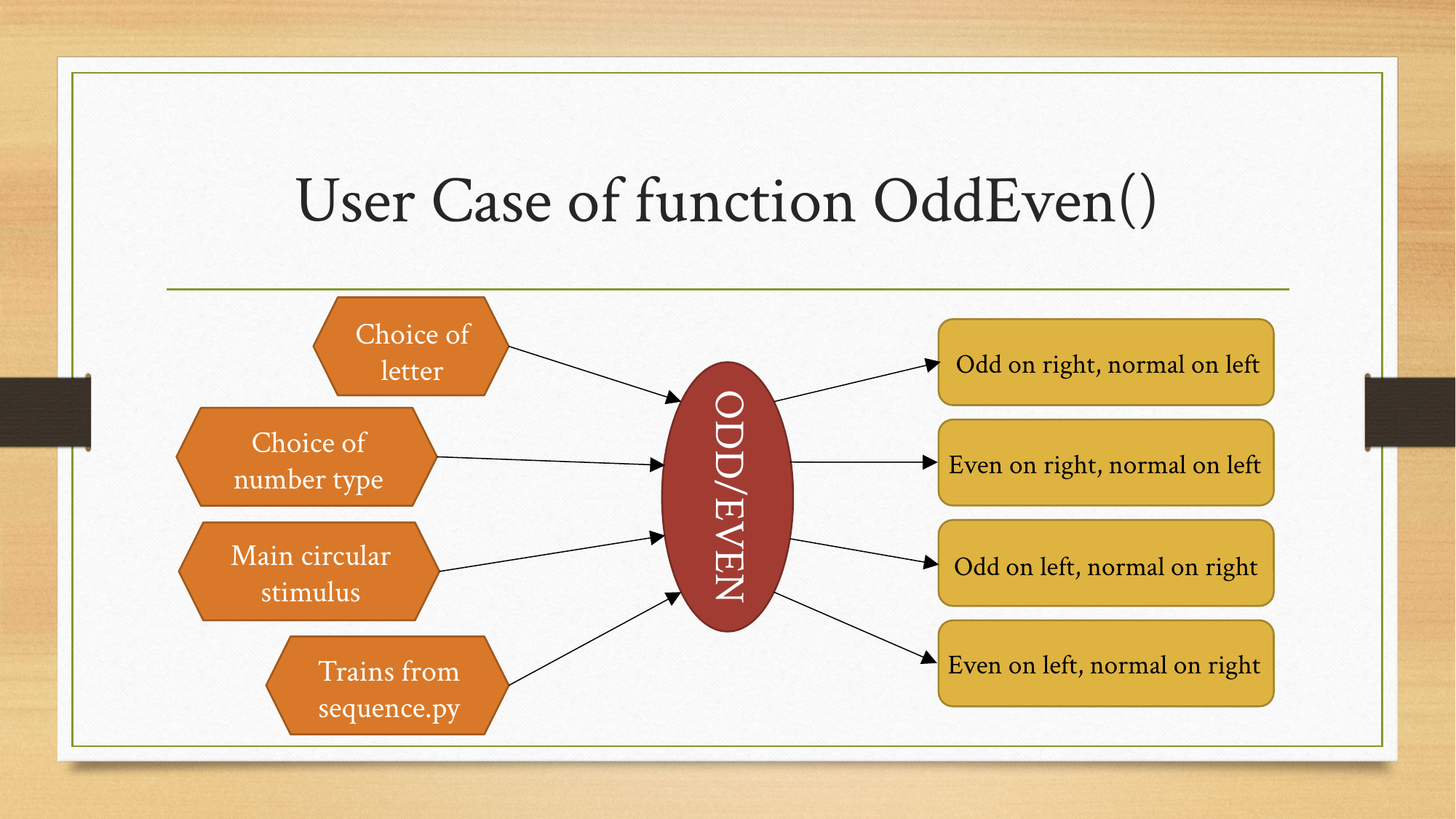

# User Case of function OddEven()

Choice of letter

Odd on right, normal on left

ODD/EVEN

Choice of number type

Even on right, normal on left

Main circular stimulus
Odd on left, normal on right

Trains from
sequence.py
Even on left, normal on right